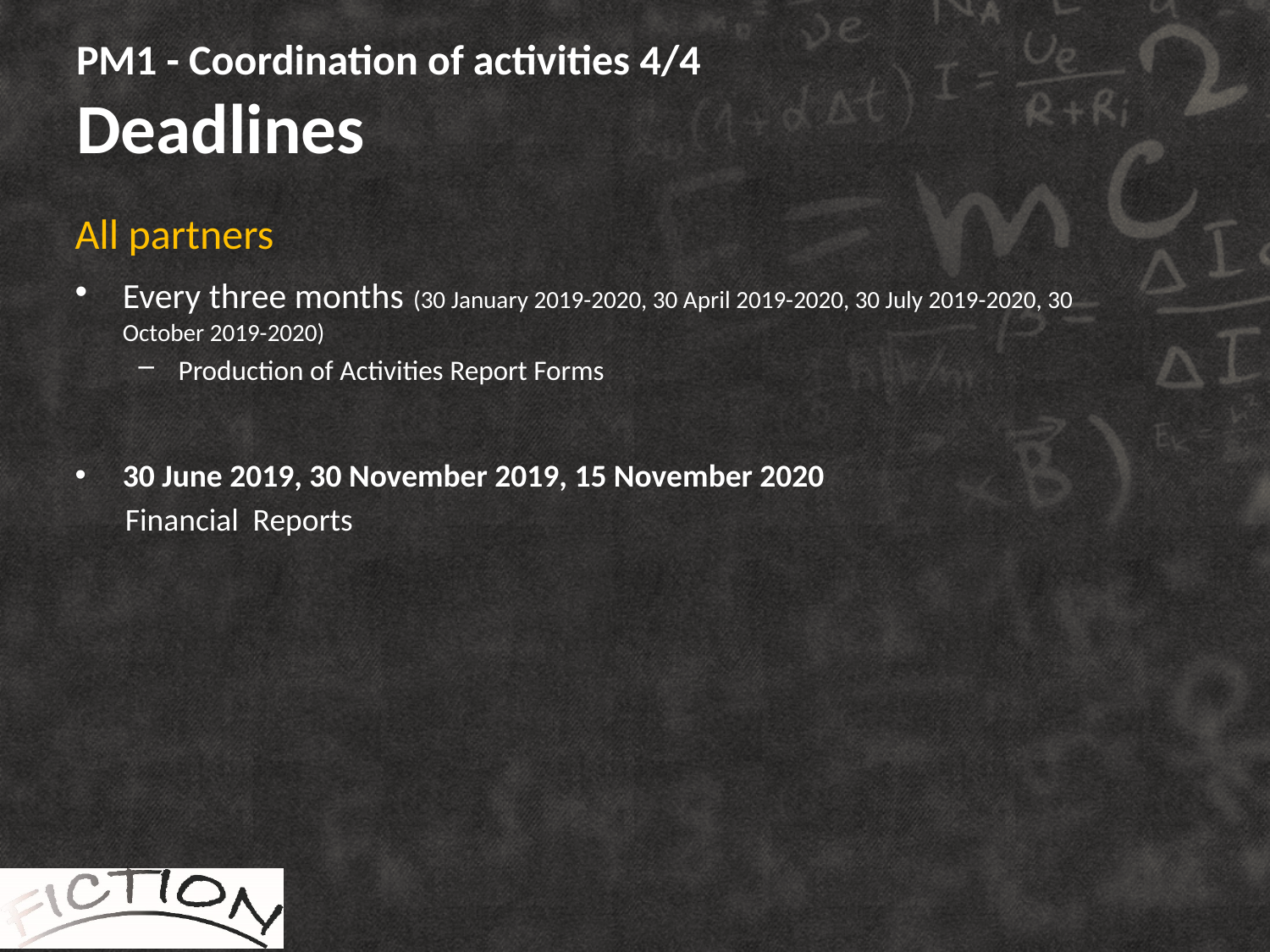

# PM1 - Coordination of activities 4/4 Deadlines
All partners
Every three months (30 January 2019-2020, 30 April 2019-2020, 30 July 2019-2020, 30 October 2019-2020)
Production of Activities Report Forms

30 June 2019, 30 November 2019, 15 November 2020
Financial  Reports